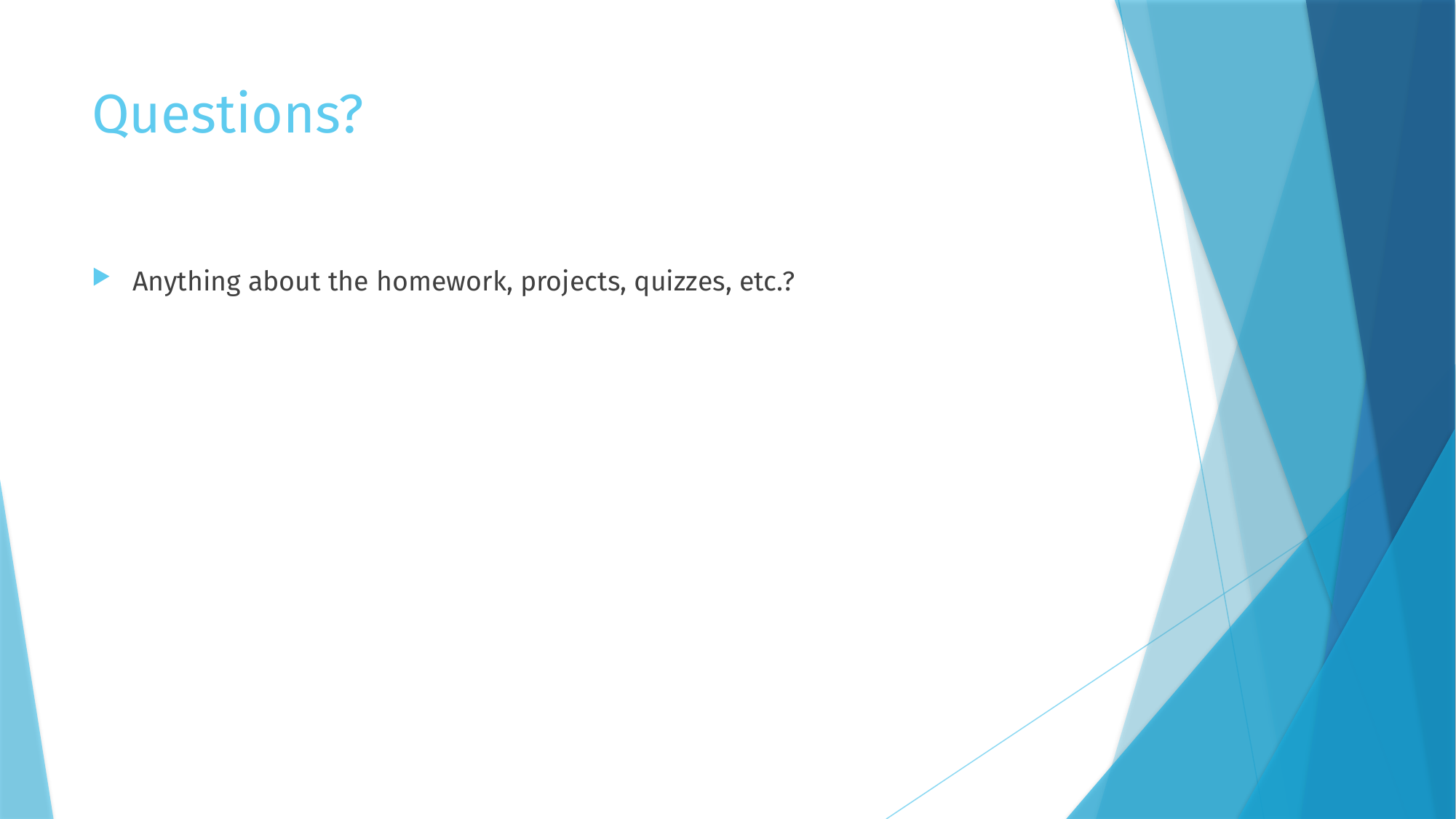

# Questions?
Anything about the homework, projects, quizzes, etc.?